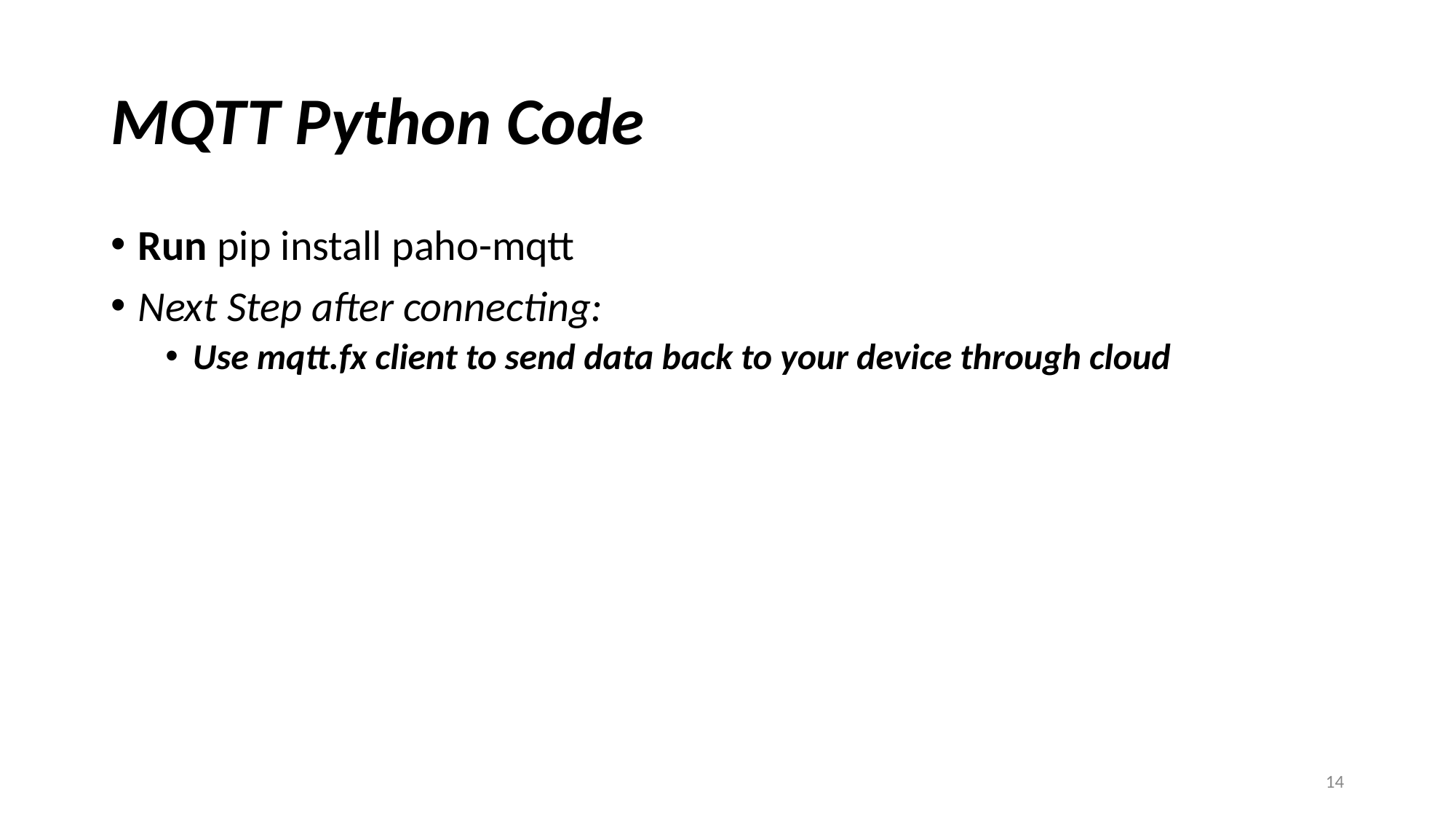

# MQTT Python Code
Run pip install paho-mqtt
Next Step after connecting:
Use mqtt.fx client to send data back to your device through cloud
14